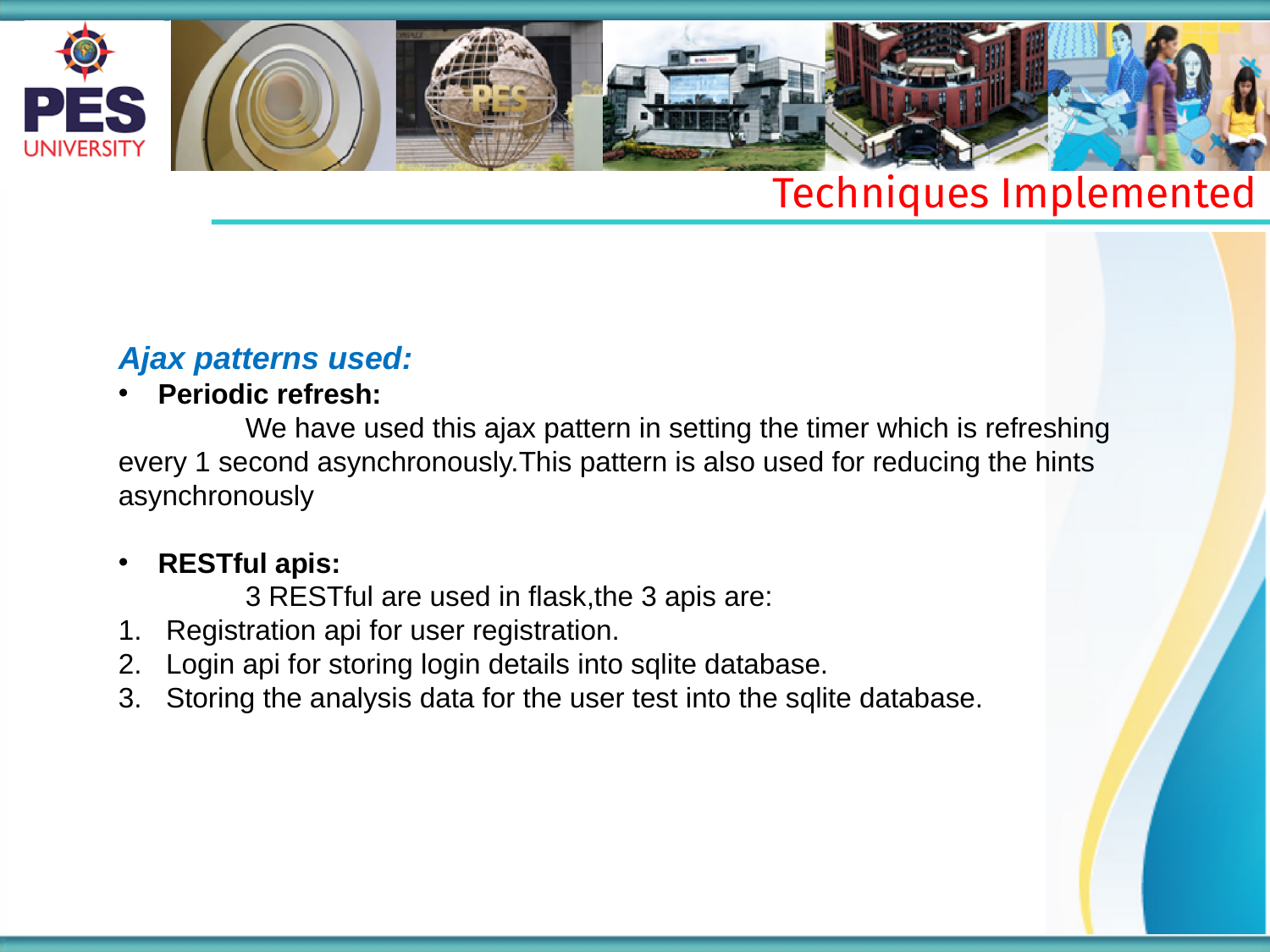

Techniques Implemented

Ajax patterns used:
Periodic refresh:
	We have used this ajax pattern in setting the timer which is refreshing every 1 second asynchronously.This pattern is also used for reducing the hints asynchronously

RESTful apis:
	3 RESTful are used in flask,the 3 apis are:
Registration api for user registration.
Login api for storing login details into sqlite database.
Storing the analysis data for the user test into the sqlite database.